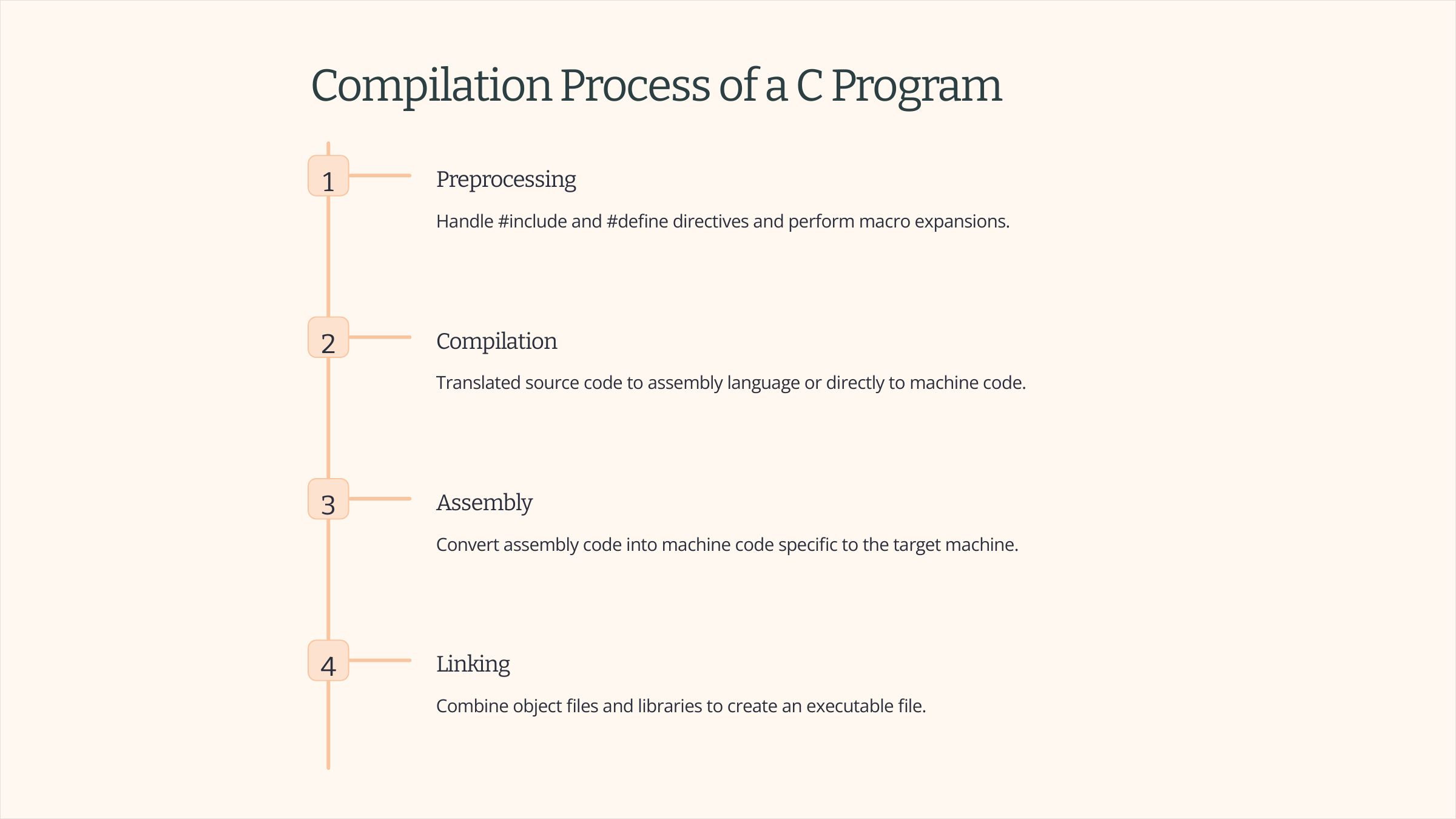

Compilation Process of a C Program

1
Preprocessing

Handle #include and #define directives and perform macro expansions.

2
Compilation

Translated source code to assembly language or directly to machine code.

3
Assembly

Convert assembly code into machine code specific to the target machine.

4
Linking

Combine object files and libraries to create an executable file.